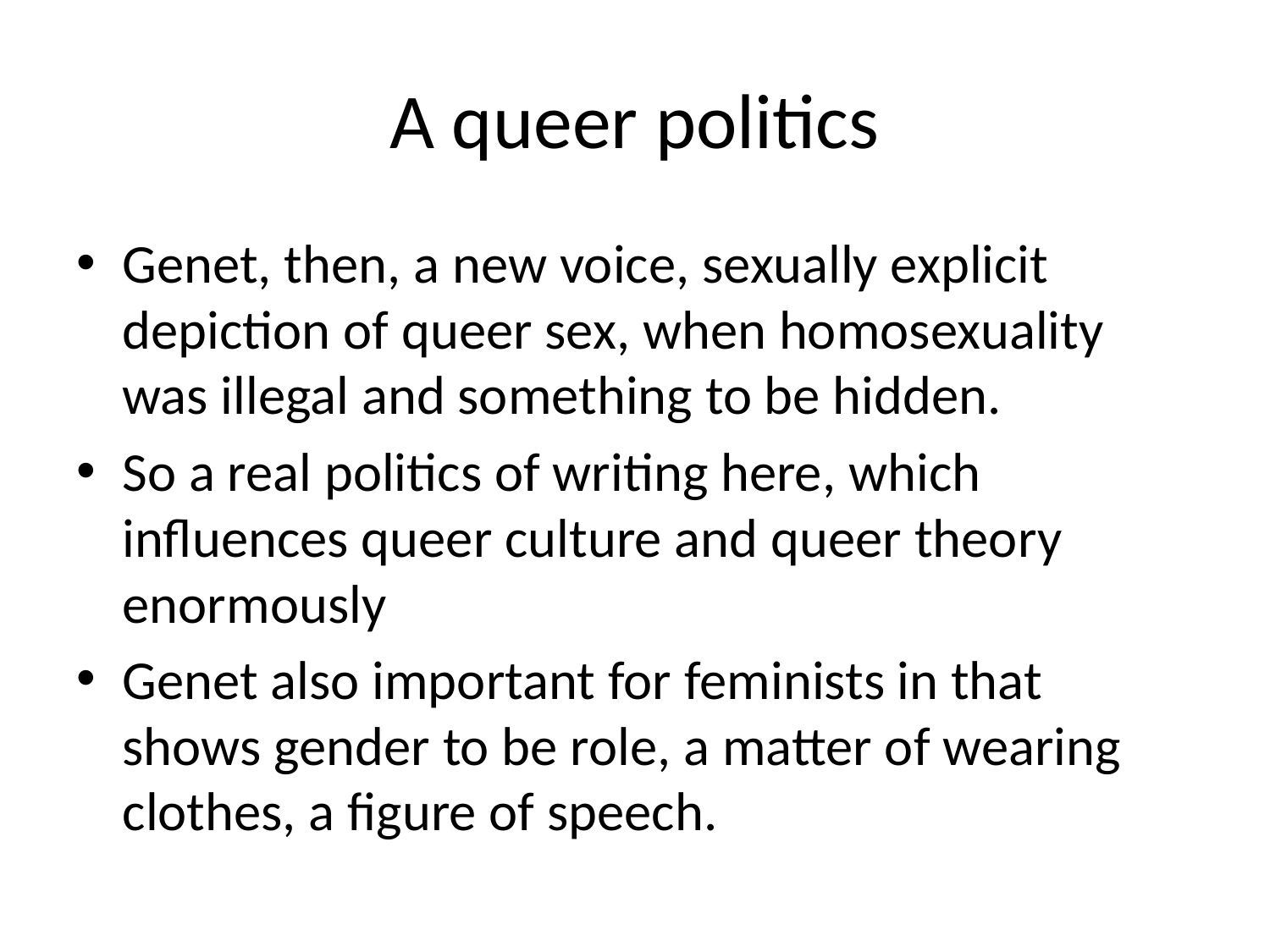

# A queer politics
Genet, then, a new voice, sexually explicit depiction of queer sex, when homosexuality was illegal and something to be hidden.
So a real politics of writing here, which influences queer culture and queer theory enormously
Genet also important for feminists in that shows gender to be role, a matter of wearing clothes, a figure of speech.